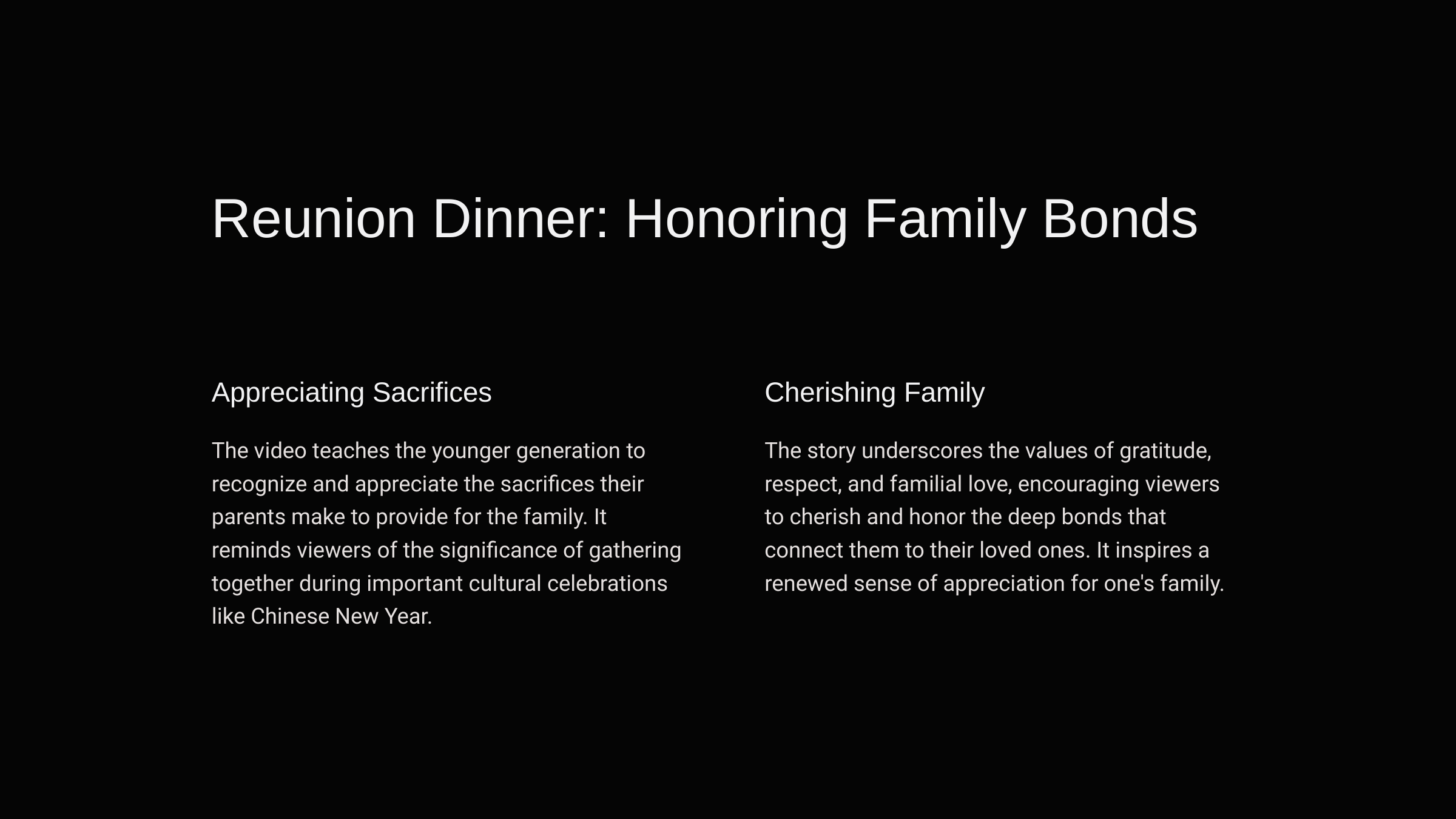

Reunion Dinner: Honoring Family Bonds
Appreciating Sacrifices
Cherishing Family
The video teaches the younger generation to recognize and appreciate the sacrifices their parents make to provide for the family. It reminds viewers of the significance of gathering together during important cultural celebrations like Chinese New Year.
The story underscores the values of gratitude, respect, and familial love, encouraging viewers to cherish and honor the deep bonds that connect them to their loved ones. It inspires a renewed sense of appreciation for one's family.